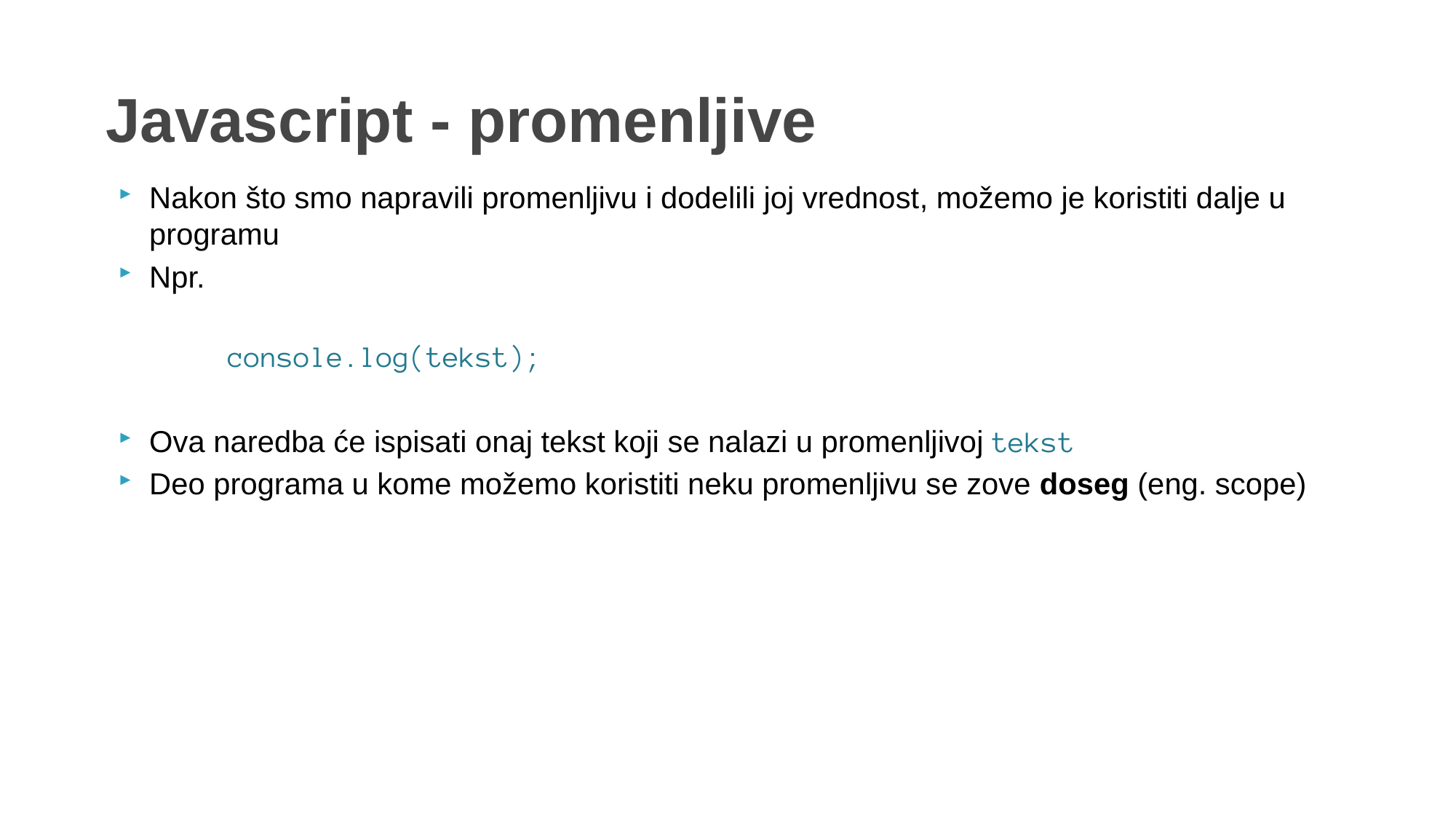

# Javascript - promenljive
Nakon što smo napravili promenljivu i dodelili joj vrednost, možemo je koristiti dalje u programu
Npr.

	console.log(tekst);

Ova naredba će ispisati onaj tekst koji se nalazi u promenljivoj tekst
Deo programa u kome možemo koristiti neku promenljivu se zove doseg (eng. scope)